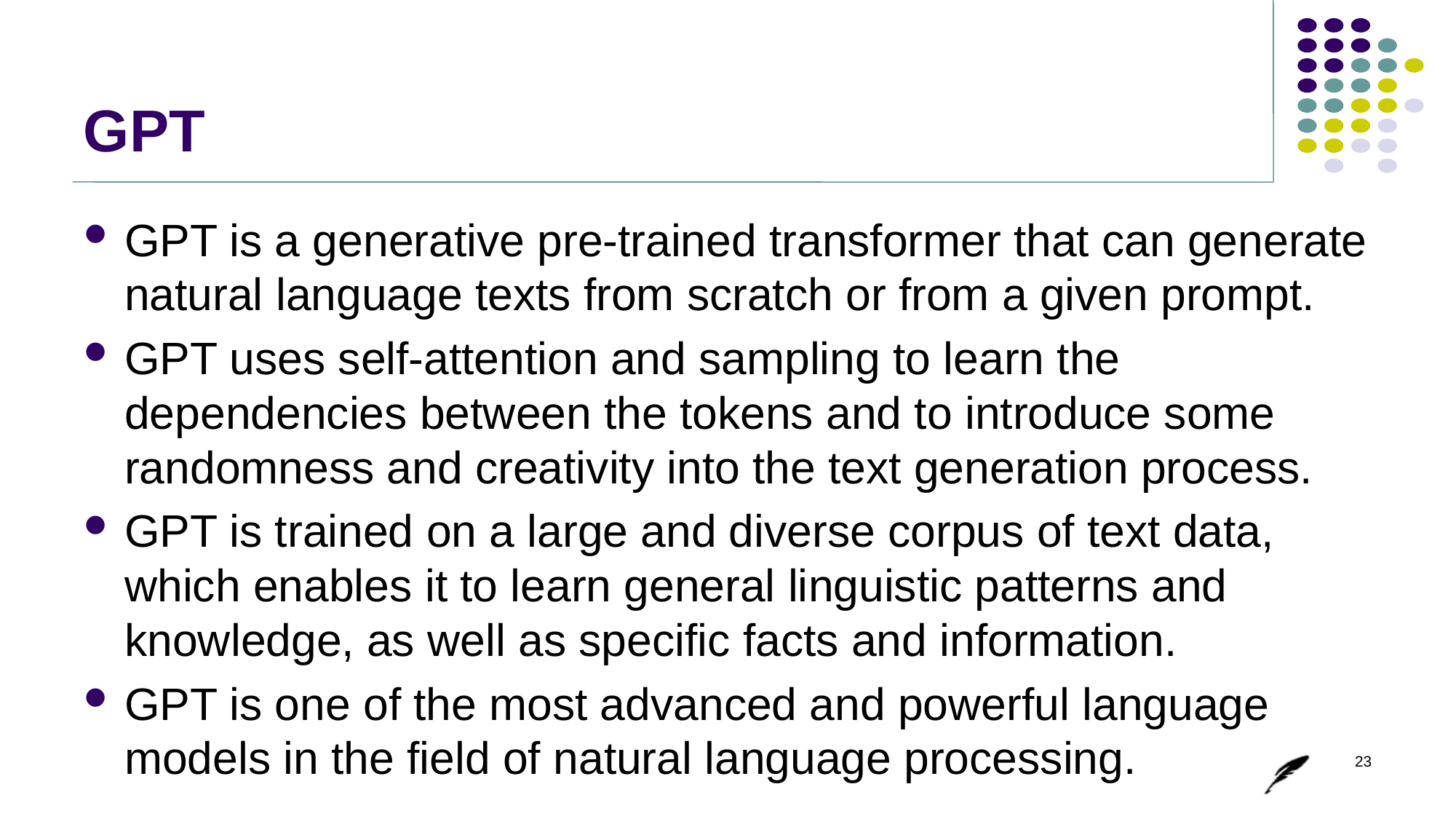

# GPT
GPT is a generative pre-trained transformer that can generate natural language texts from scratch or from a given prompt.
GPT uses self-attention and sampling to learn the dependencies between the tokens and to introduce some randomness and creativity into the text generation process.
GPT is trained on a large and diverse corpus of text data, which enables it to learn general linguistic patterns and knowledge, as well as specific facts and information.
GPT is one of the most advanced and powerful language models in the field of natural language processing.
23